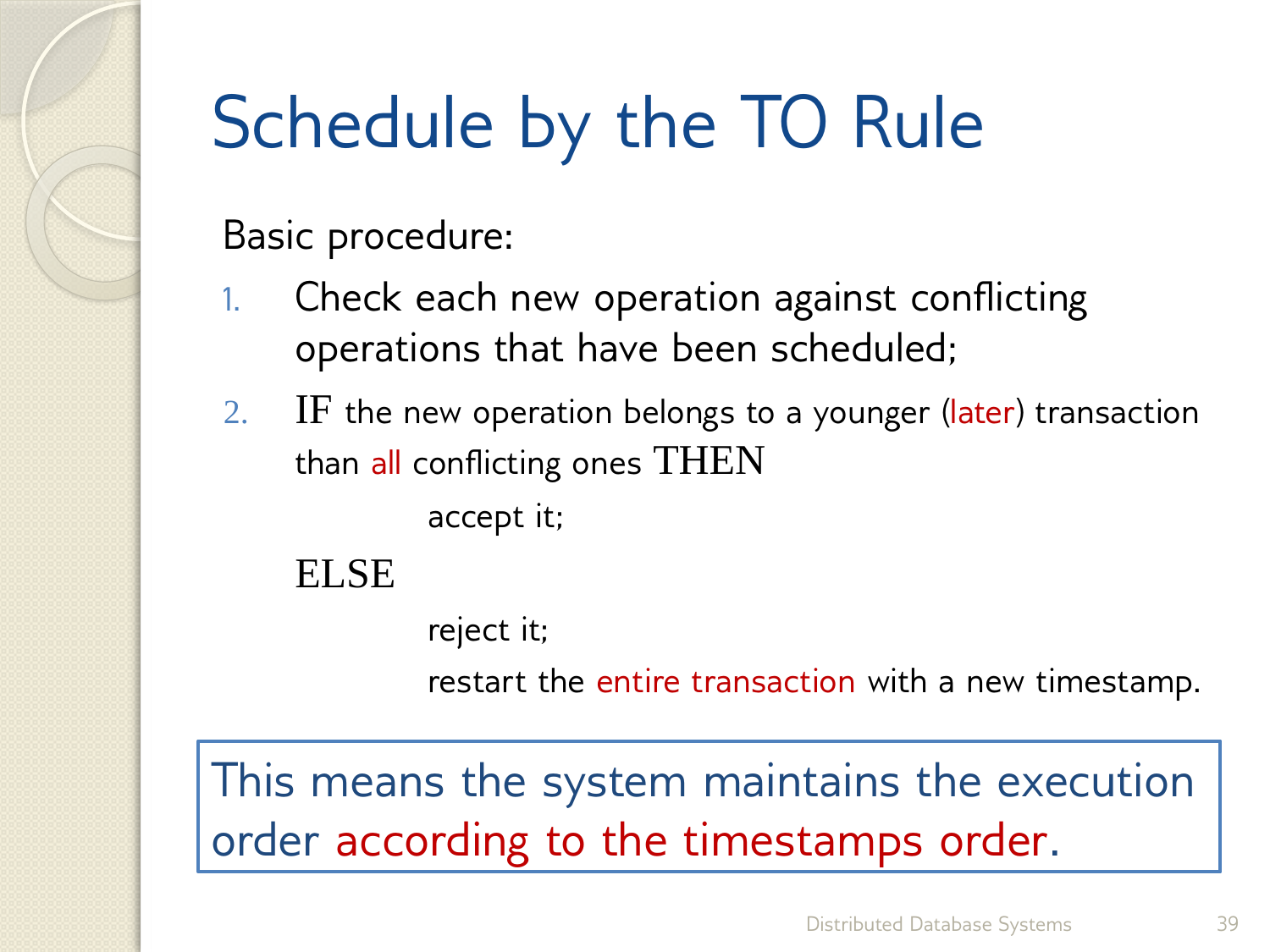

# Schedule by the TO Rule
Basic procedure:
Check each new operation against conflicting operations that have been scheduled;
IF the new operation belongs to a younger (later) transaction than all conflicting ones THEN
		accept it;
	ELSE
		reject it;
		restart the entire transaction with a new timestamp.
This means the system maintains the execution order according to the timestamps order.
Distributed Database Systems
39